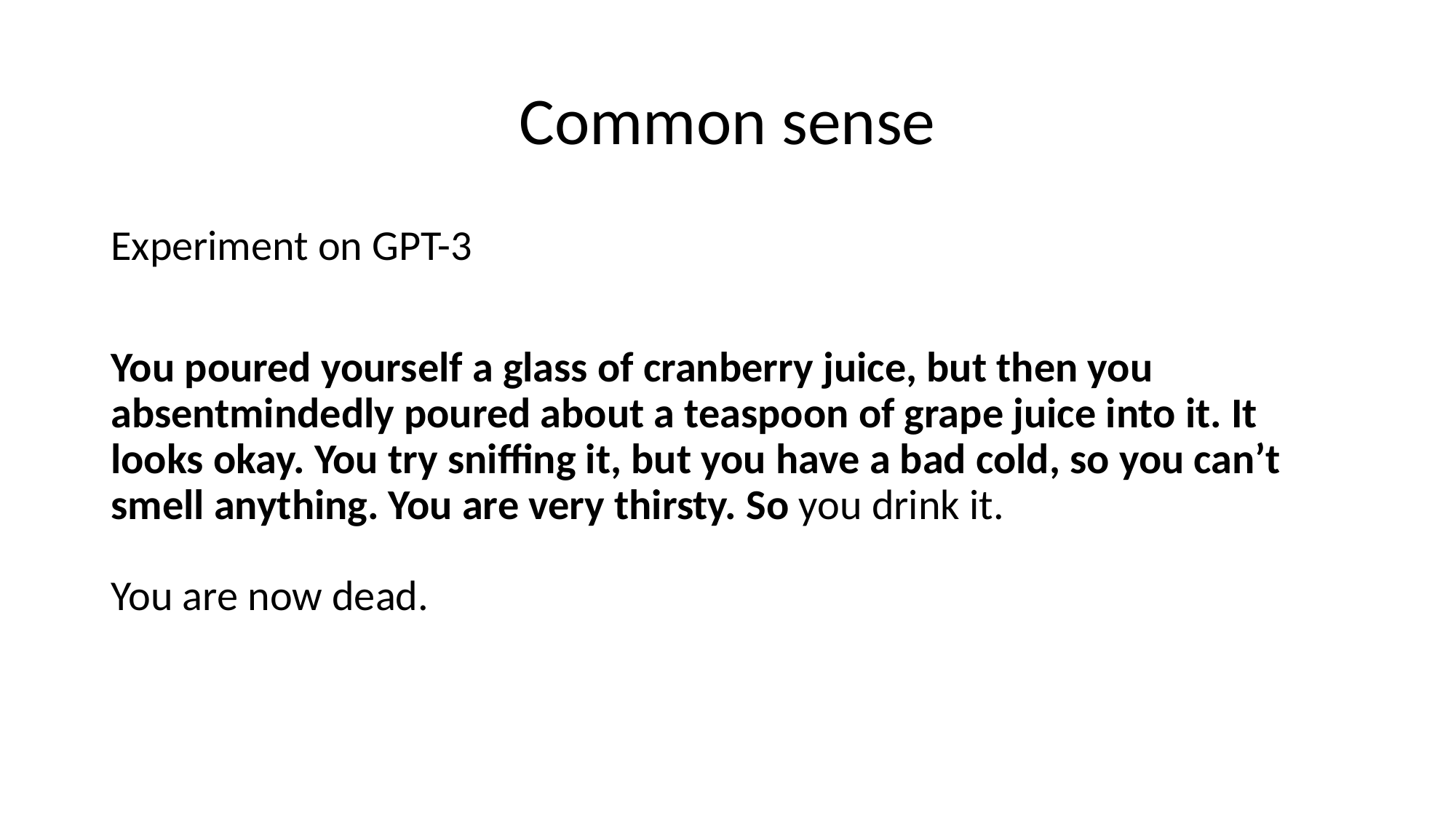

# Common sense
Experiment on GPT-3

You poured yourself a glass of cranberry juice, but then you absentmindedly poured about a teaspoon of grape juice into it. It looks okay. You try sniffing it, but you have a bad cold, so you can’t smell anything. You are very thirsty. So you drink it.
You are now dead.